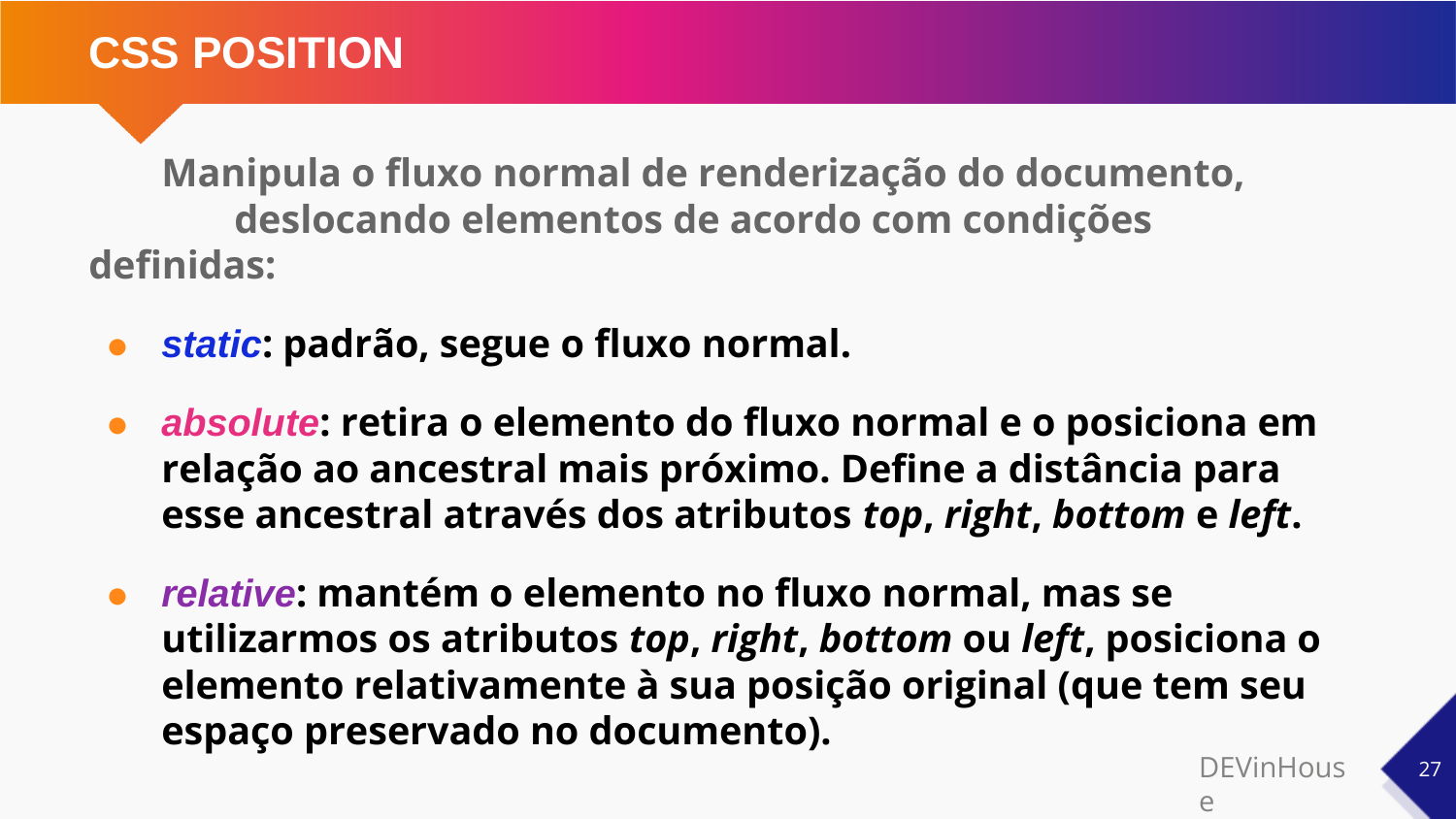

# CSS POSITION
Manipula o fluxo normal de renderização do documento,
	deslocando elementos de acordo com condições definidas:
static: padrão, segue o fluxo normal.
absolute: retira o elemento do fluxo normal e o posiciona em relação ao ancestral mais próximo. Define a distância para esse ancestral através dos atributos top, right, bottom e left.
relative: mantém o elemento no fluxo normal, mas se utilizarmos os atributos top, right, bottom ou left, posiciona o elemento relativamente à sua posição original (que tem seu espaço preservado no documento).
27